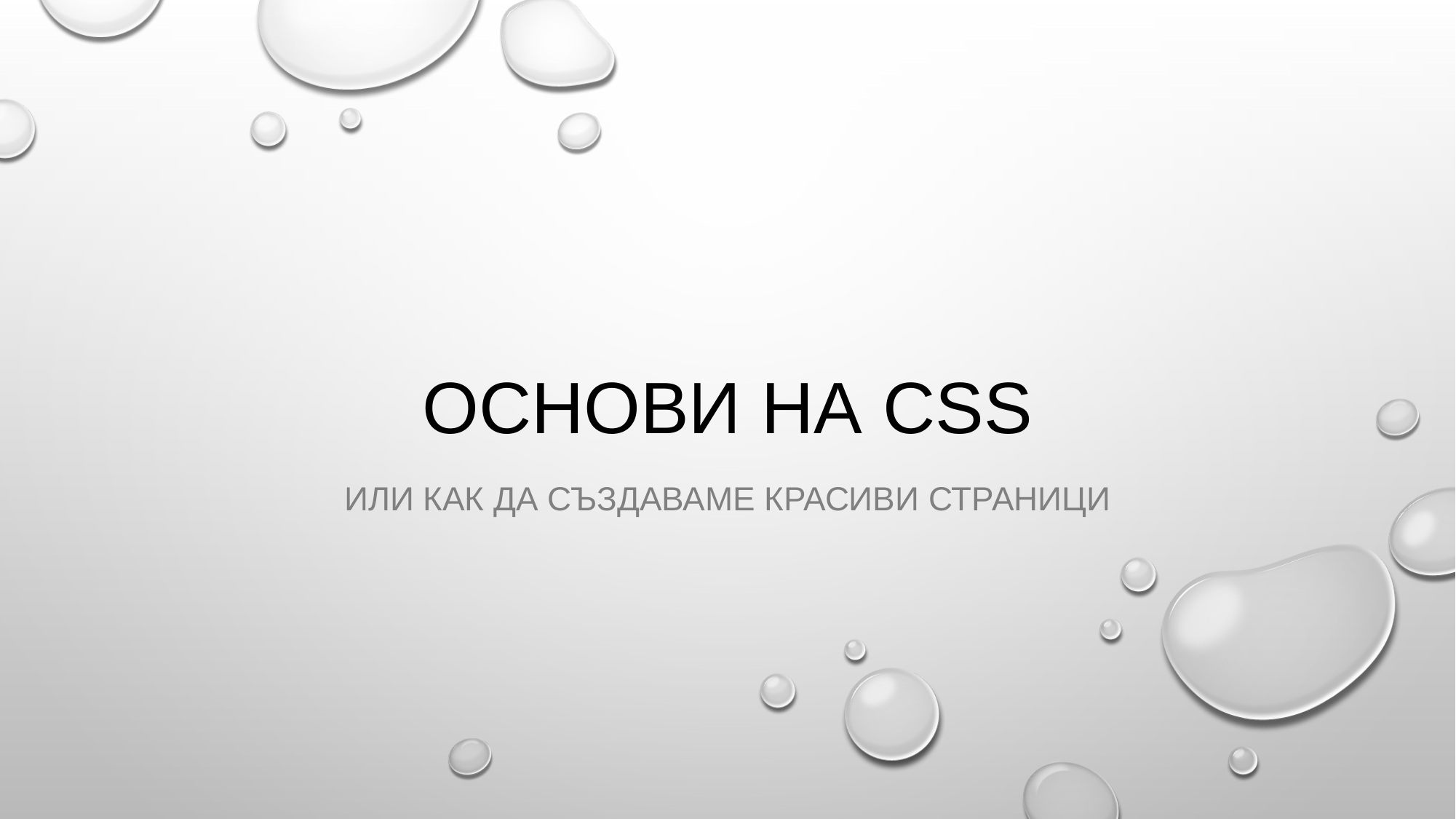

# Основи на CSS
Или как да създаваме красиви страници